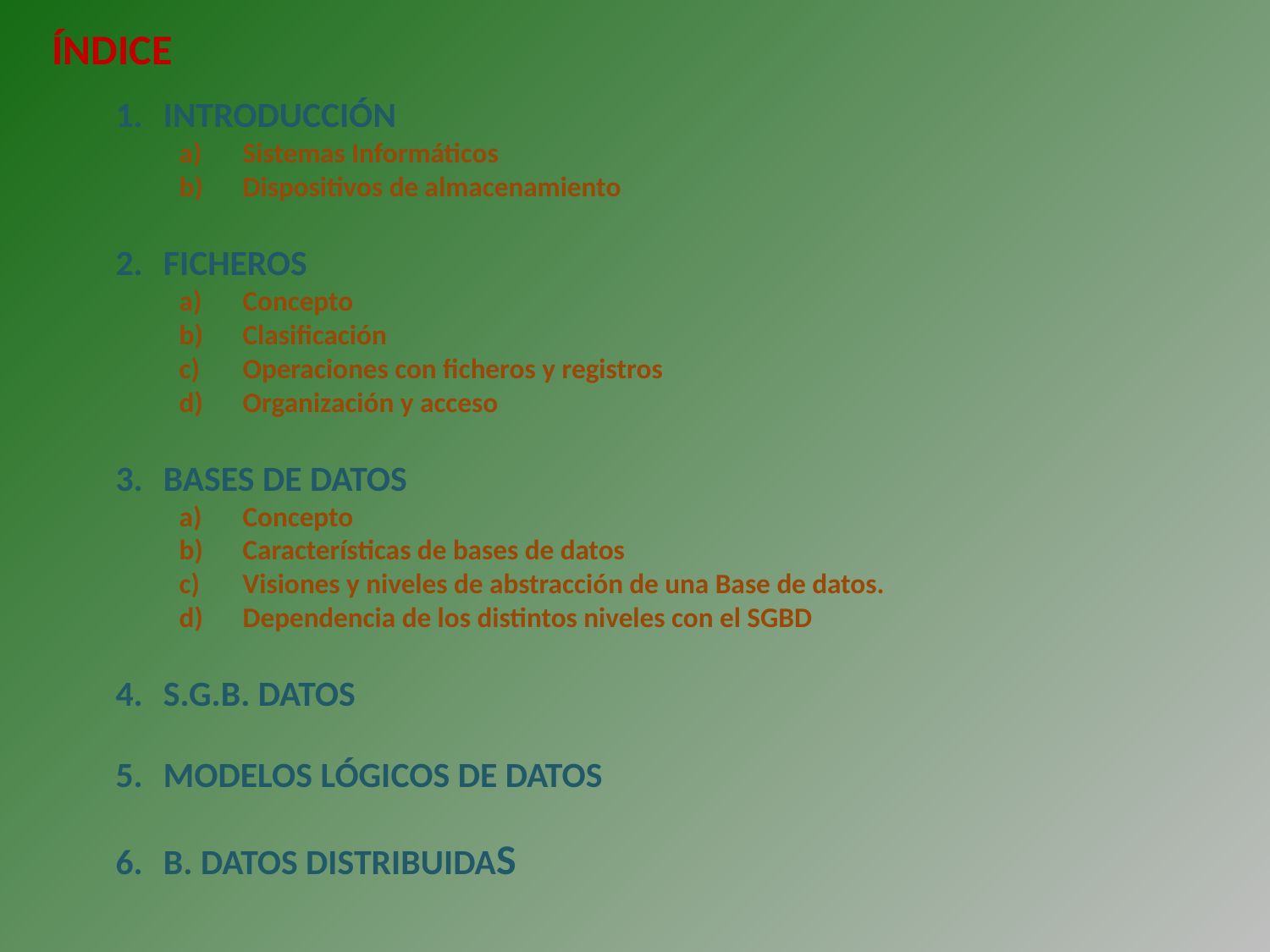

ÍNDICE

INTRODUCCIÓN
Sistemas Informáticos
Dispositivos de almacenamiento

FICHEROS
Concepto
Clasificación
Operaciones con ficheros y registros
Organización y acceso

BASES DE DATOS
Concepto
Características de bases de datos
Visiones y niveles de abstracción de una Base de datos.
Dependencia de los distintos niveles con el SGBD

S.G.B. DATOS

MODELOS LÓGICOS DE DATOS

B. DATOS DISTRIBUIDAS